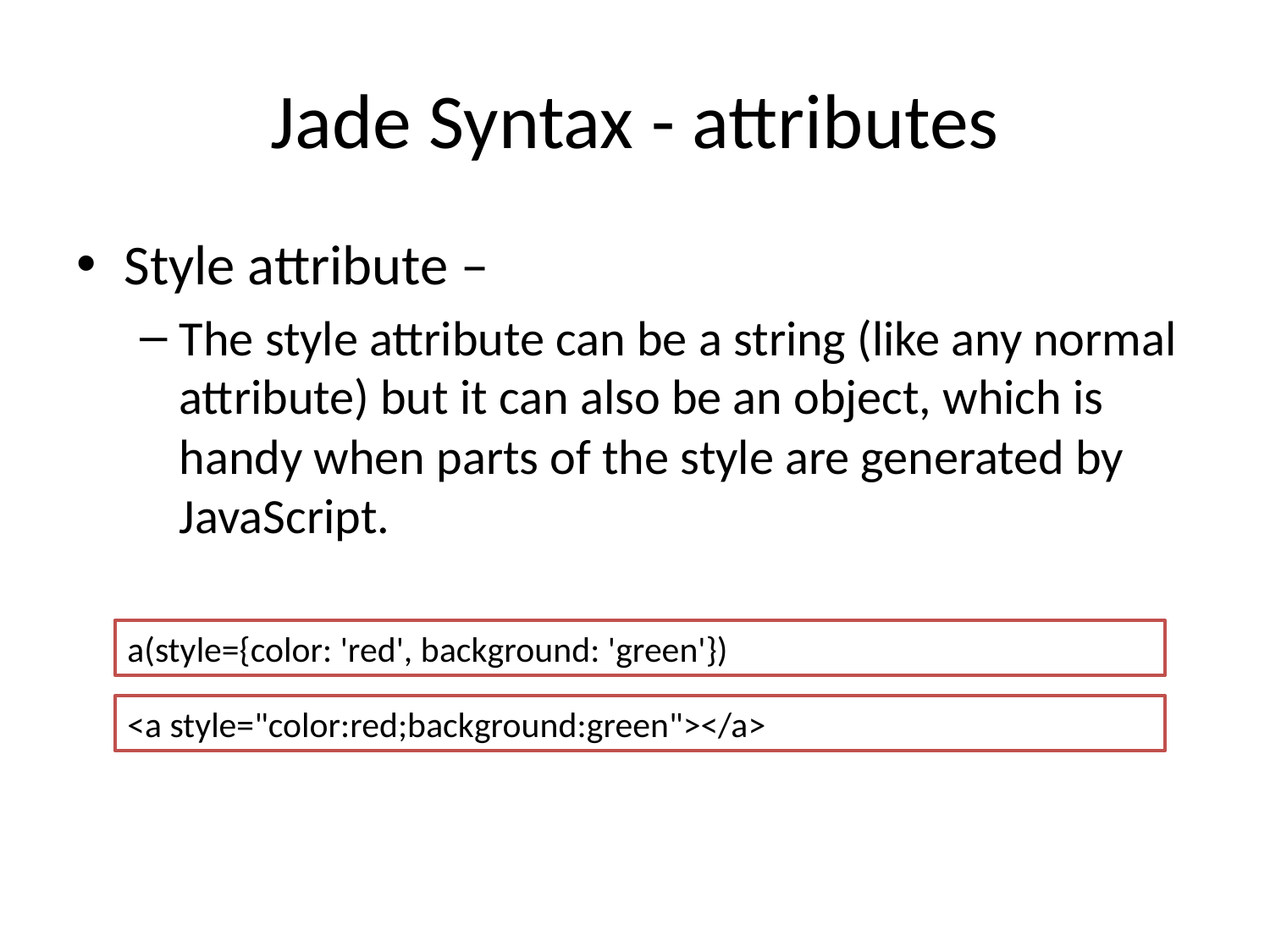

# Jade Syntax - attributes
Style attribute –
The style attribute can be a string (like any normal attribute) but it can also be an object, which is handy when parts of the style are generated by JavaScript.
a(style={color: 'red', background: 'green'})
<a style="color:red;background:green"></a>